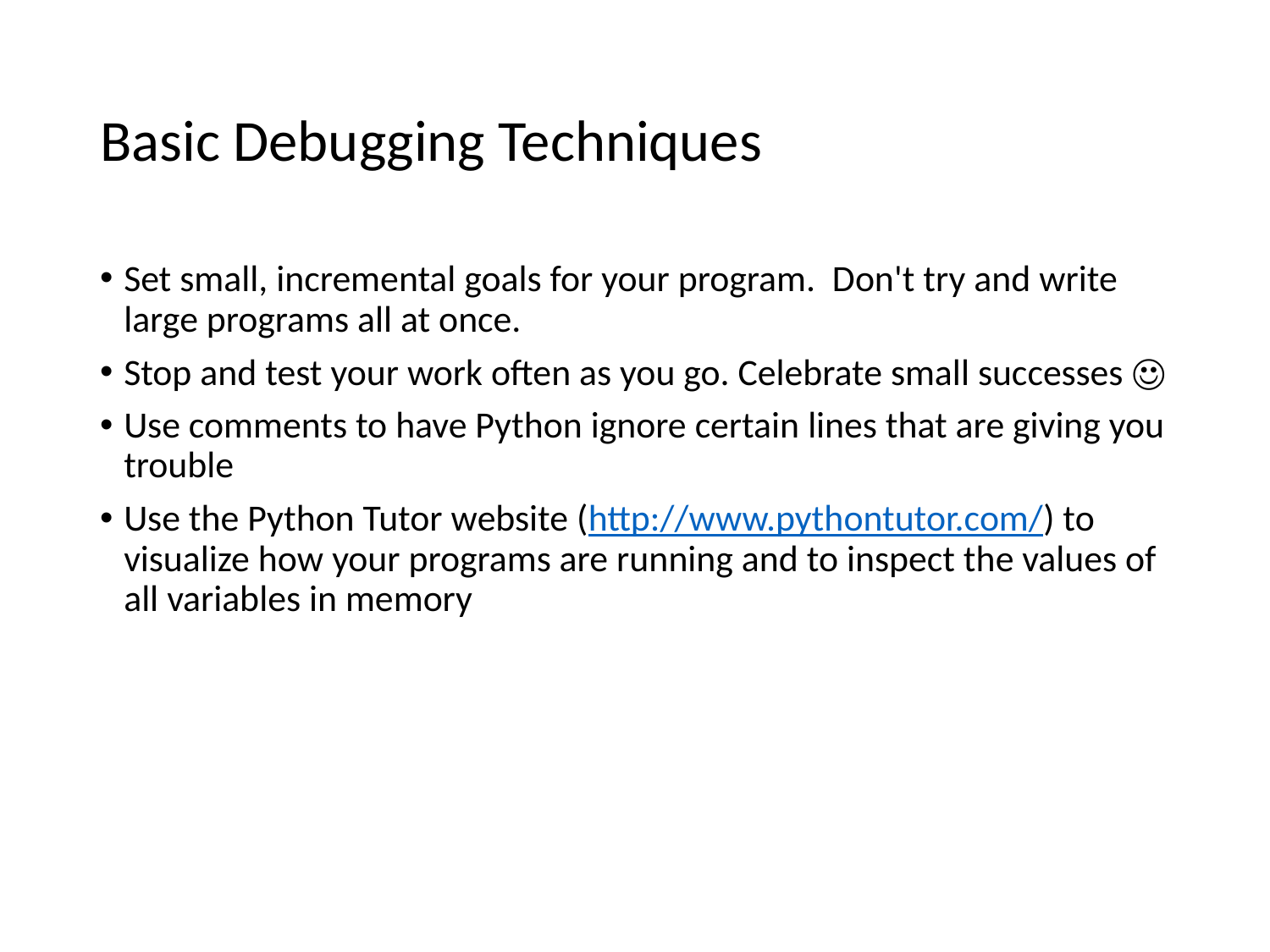

# Basic Debugging Techniques
Set small, incremental goals for your program.  Don't try and write large programs all at once.
Stop and test your work often as you go. Celebrate small successes ☺
Use comments to have Python ignore certain lines that are giving you trouble
Use the Python Tutor website (http://www.pythontutor.com/) to visualize how your programs are running and to inspect the values of all variables in memory